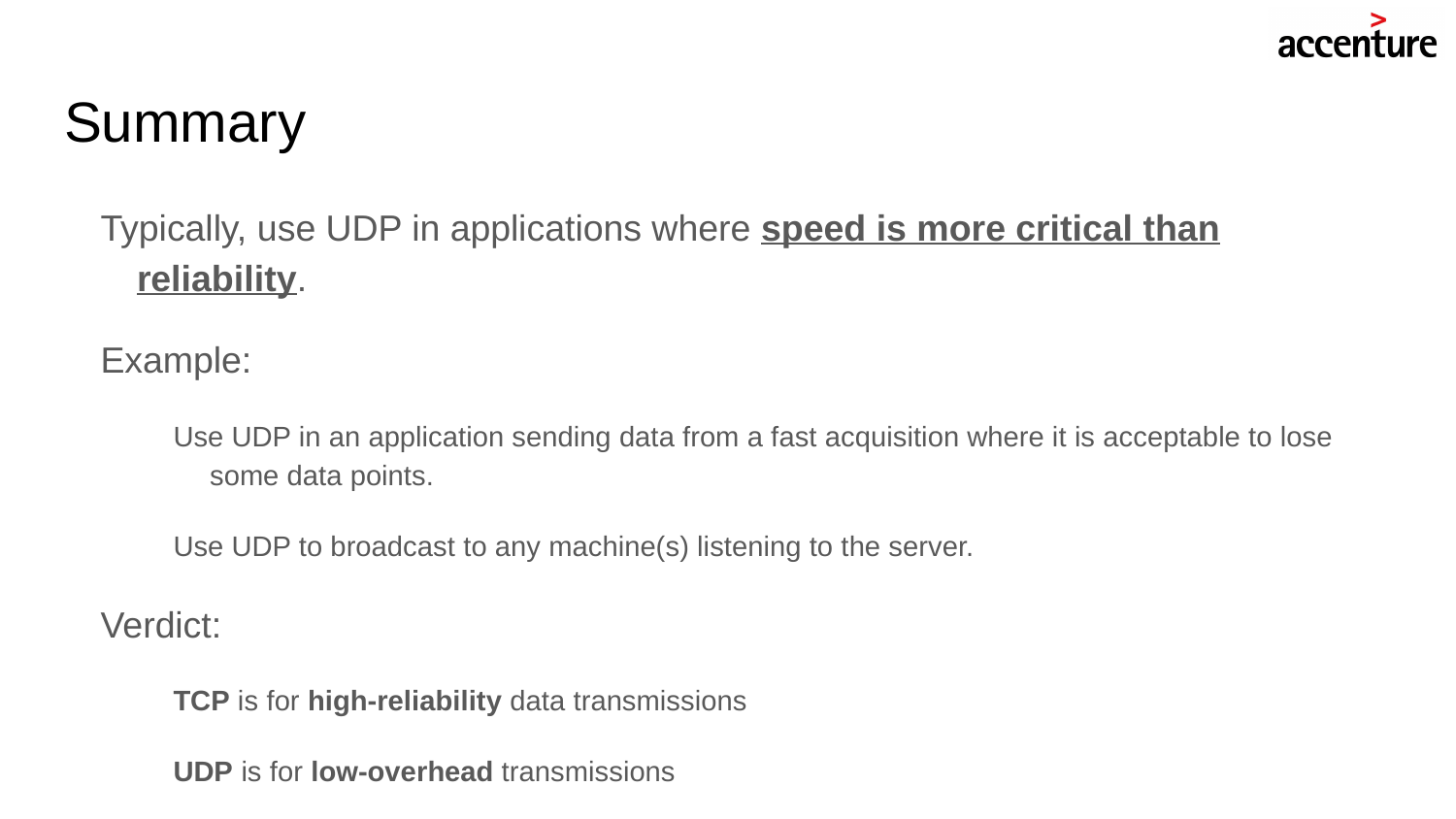

# Summary
Typically, use UDP in applications where speed is more critical than reliability.
Example:
Use UDP in an application sending data from a fast acquisition where it is acceptable to lose some data points.
Use UDP to broadcast to any machine(s) listening to the server.
Verdict:
TCP is for high-reliability data transmissions
UDP is for low-overhead transmissions